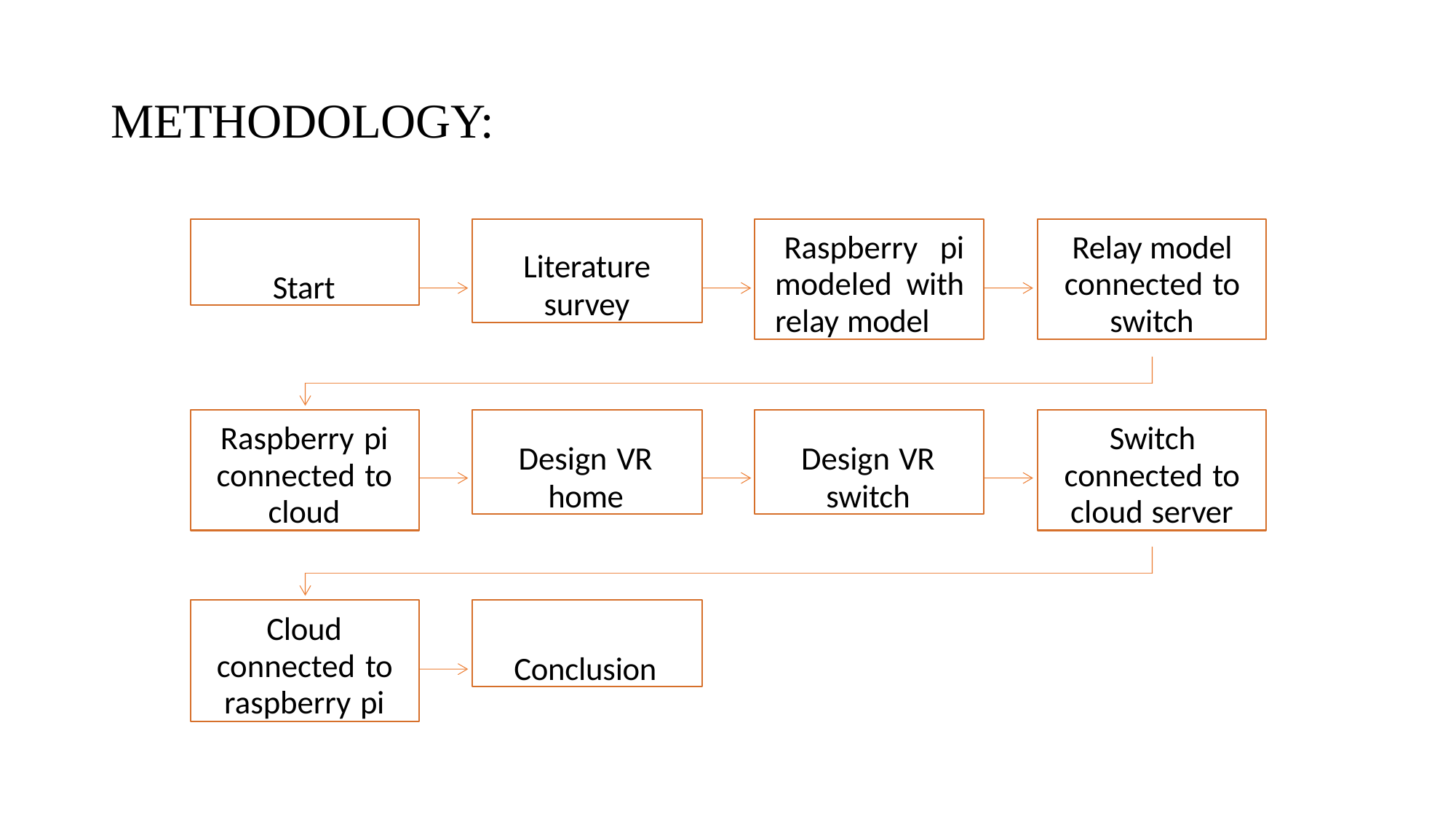

# METHODOLOGY:

Start
Literature
survey
Raspberry pi modeled with relay model
Relay model connected to switch

Raspberry pi connected to cloud
Design VR home
Design VR switch
Switch connected to cloud server

Cloud connected to raspberry pi

Conclusion